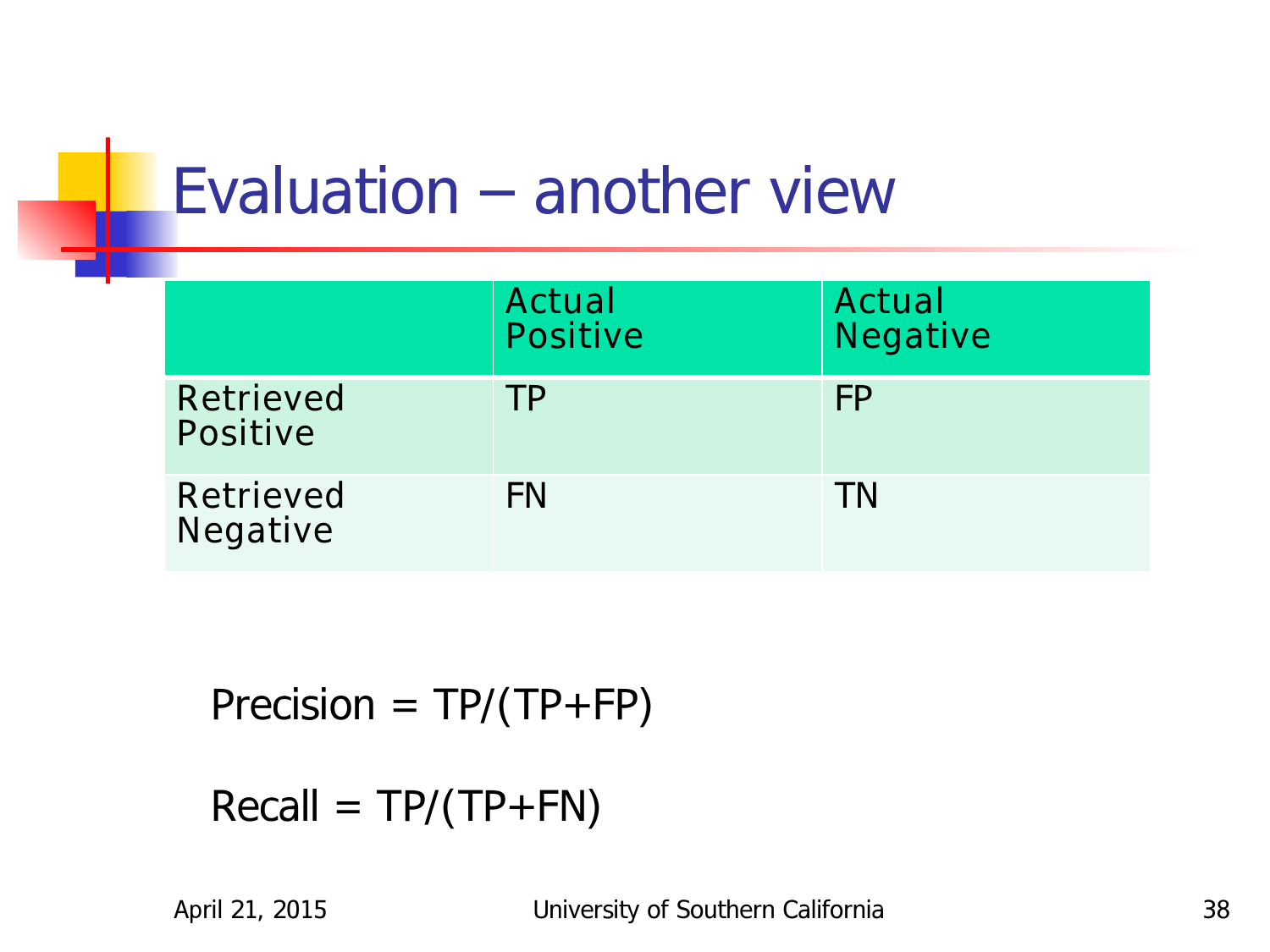

# Evaluation – another view
|  | Actual Positive | Actual Negative |
| --- | --- | --- |
| Retrieved Positive | TP | FP |
| Retrieved Negative | FN | TN |
Precision = TP/(TP+FP)

Recall = TP/(TP+FN)
April 21, 2015
University of Southern California
38